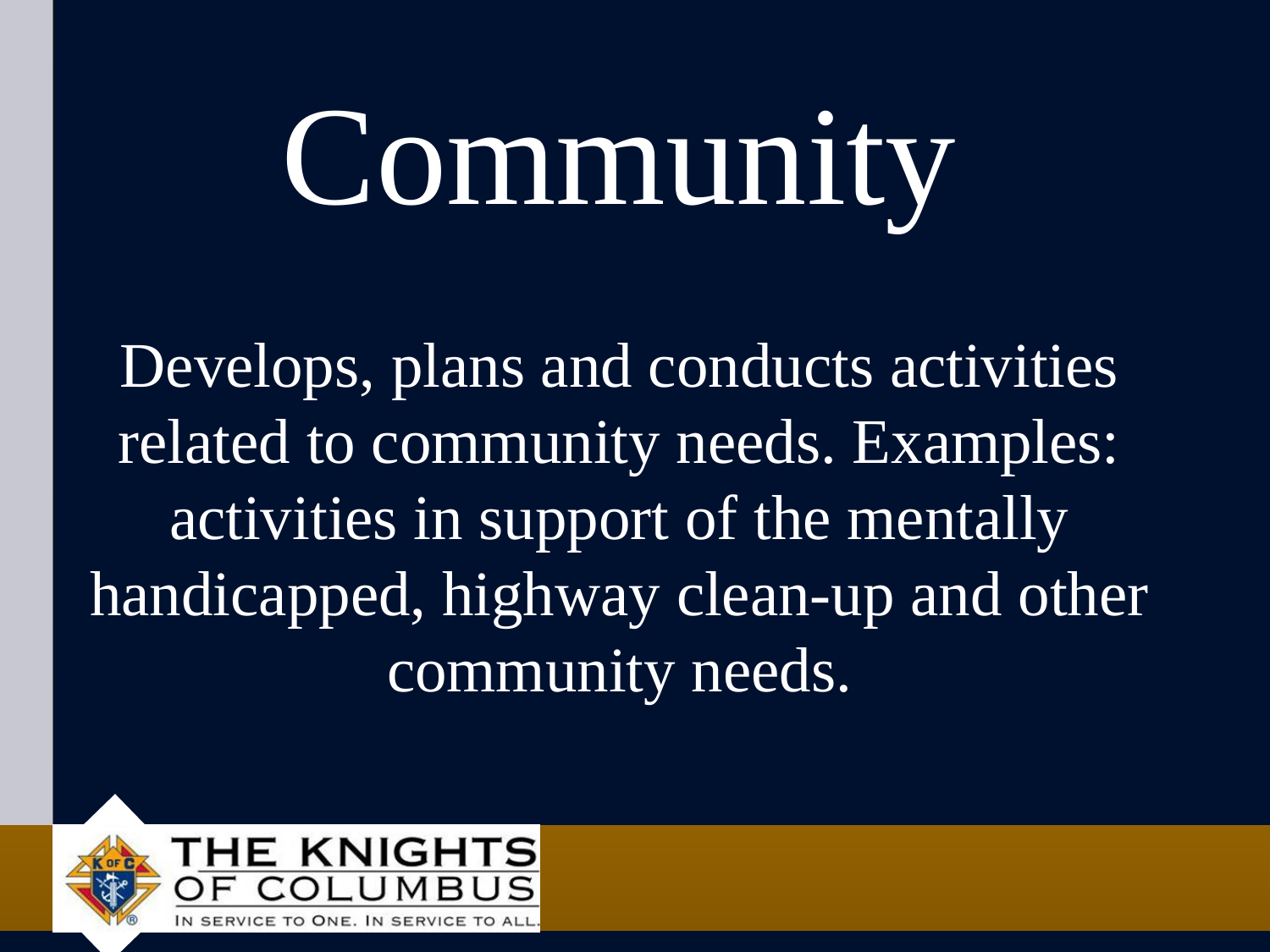

# Community
Develops, plans and conducts activities related to community needs. Examples: activities in support of the mentally handicapped, highway clean-up and other community needs.